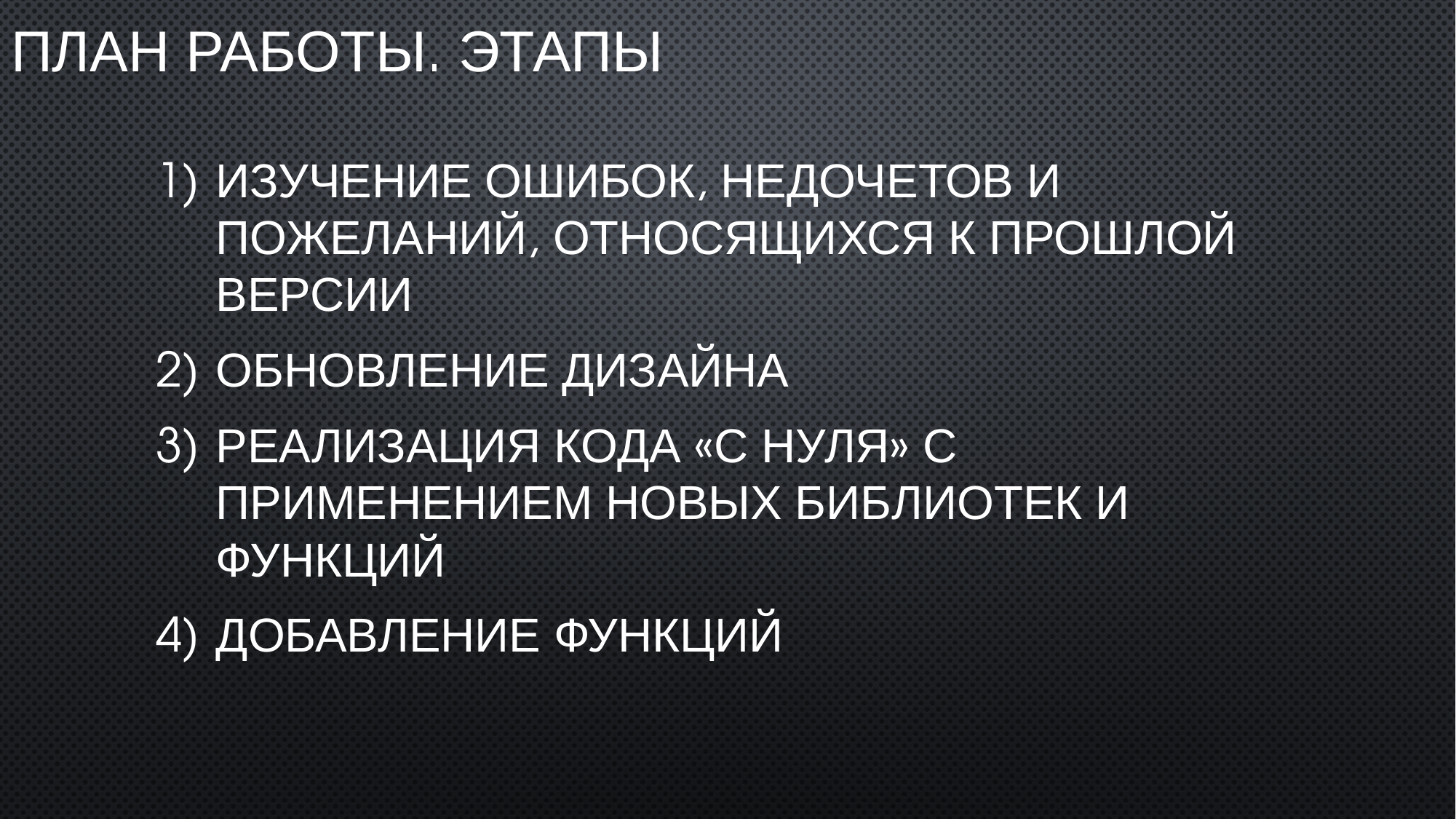

# План работы. этапы
Изучение ошибок, недочетов и пожеланий, относящихся к прошлой версии
Обновление дизайна
Реализация кода «с нуля» с применением новых библиотек и функций
Добавление функций